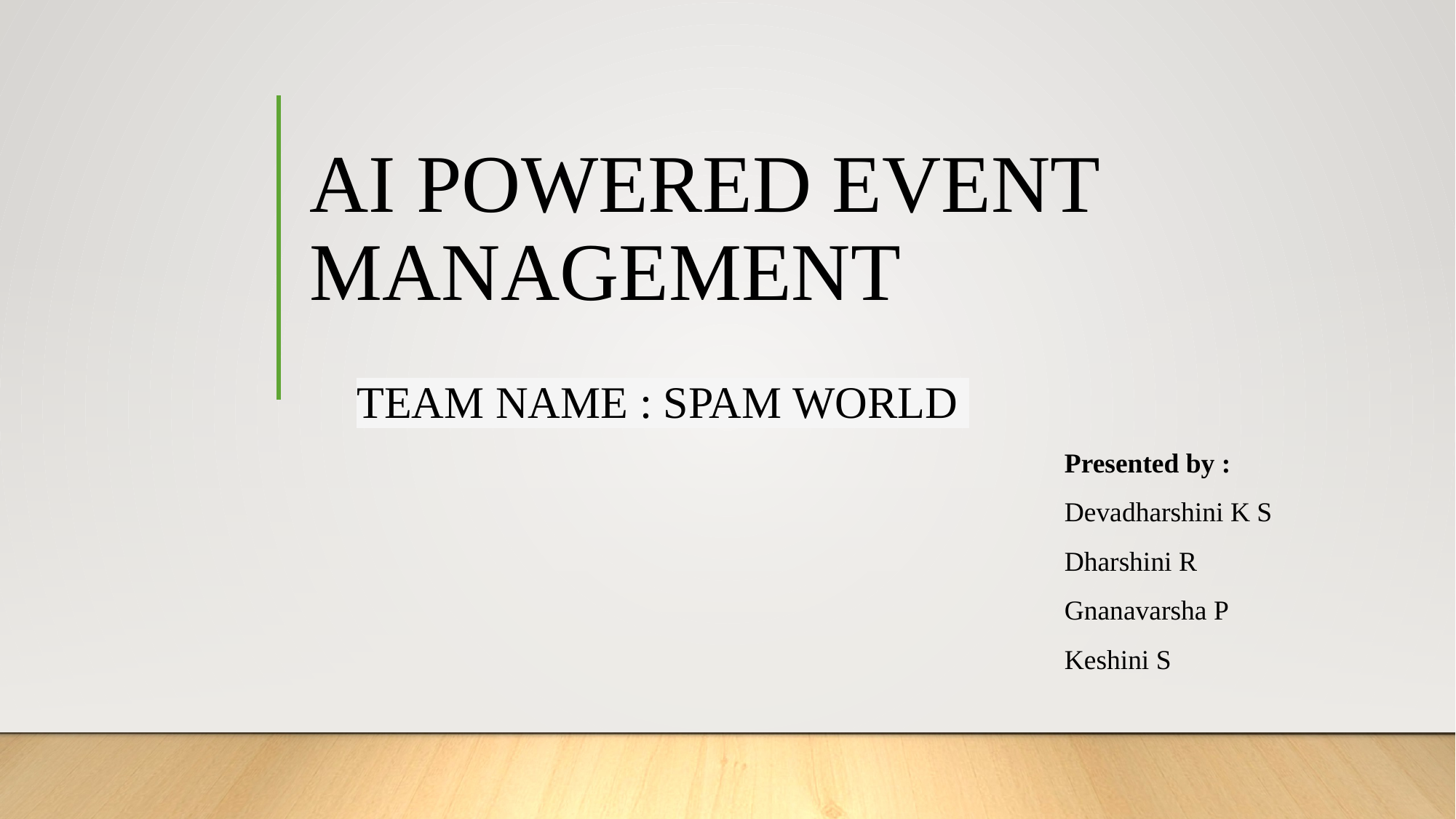

# AI POWERED EVENT MANAGEMENT
Team Name : Spam World

Presented by :
Devadharshini K S
Dharshini R
Gnanavarsha P
Keshini S